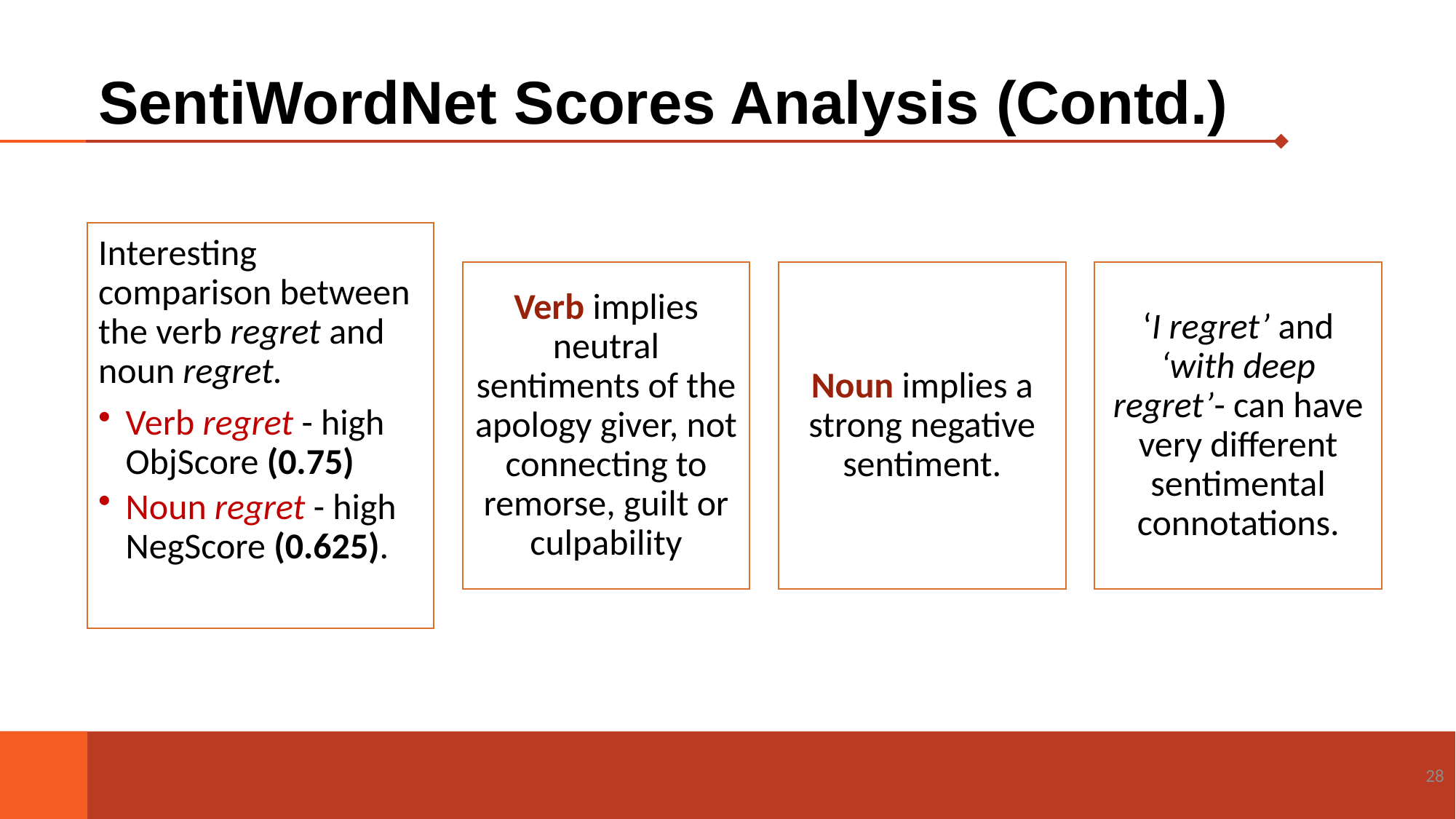

# SentiWordNet Scores Analysis (Contd.)
Interesting comparison between the verb regret and noun regret.
Verb regret - high ObjScore (0.75)
Noun regret - high NegScore (0.625).
Verb implies neutral sentiments of the apology giver, not connecting to remorse, guilt or culpability
Noun implies a strong negative sentiment.
‘I regret’ and ‘with deep regret’- can have very different sentimental connotations.
28